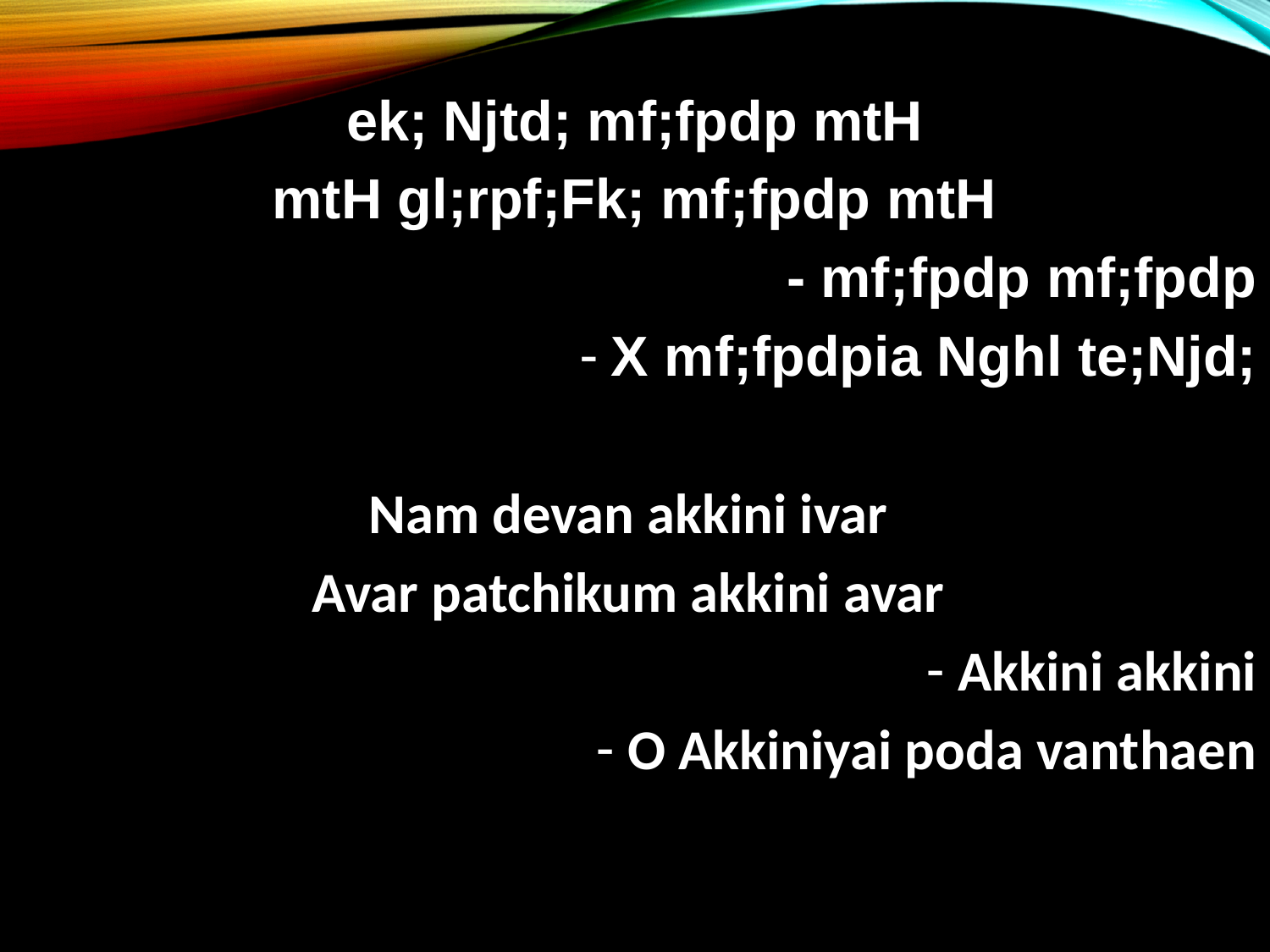

ek; Njtd; mf;fpdp mtH
mtH gl;rpf;Fk; mf;fpdp mtH
- mf;fpdp mf;fpdp
X mf;fpdpia Nghl te;Njd;

Nam devan akkini ivar
Avar patchikum akkini avar
Akkini akkini
O Akkiniyai poda vanthaen